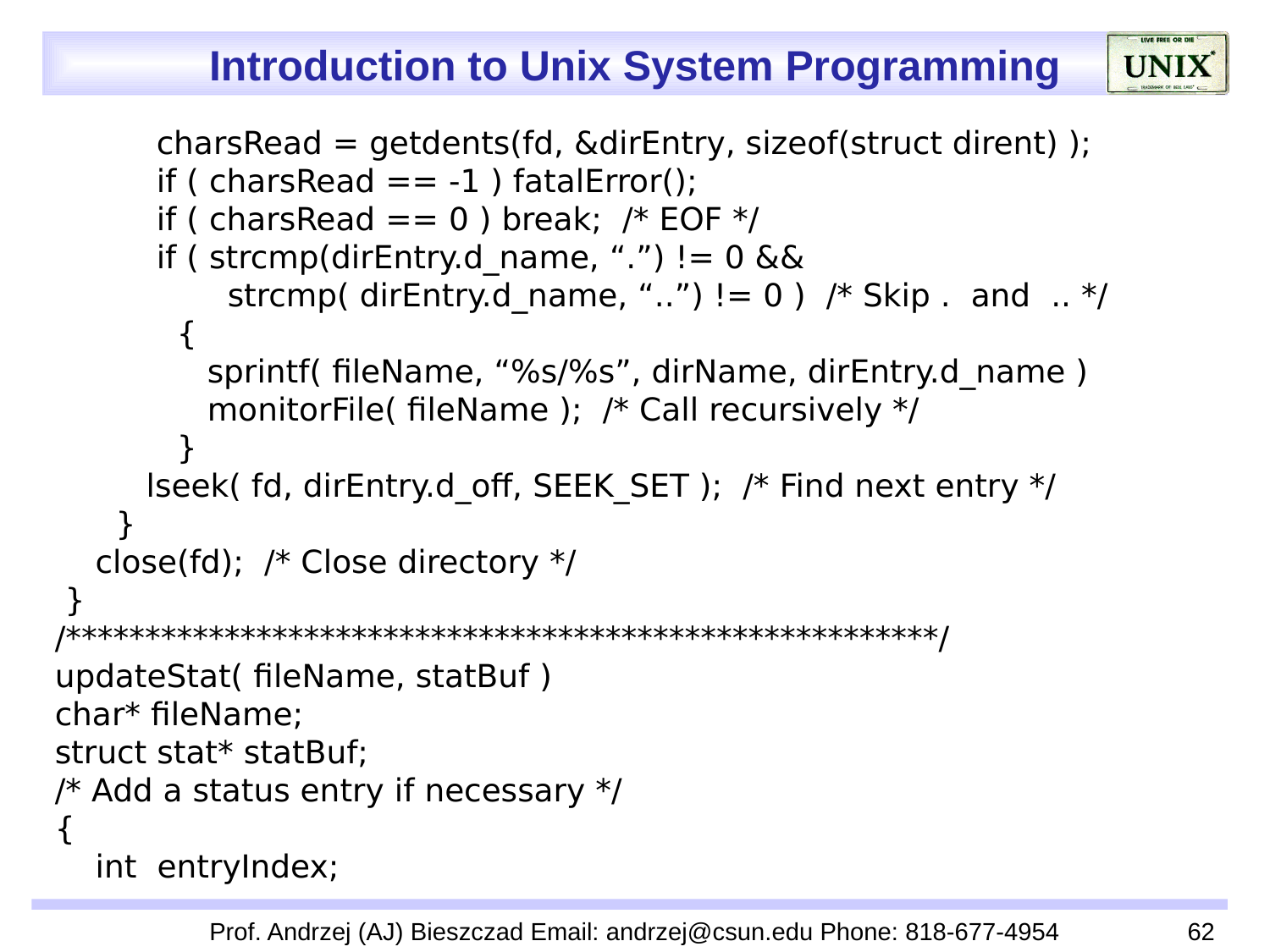

charsRead = getdents(fd, &dirEntry, sizeof(struct dirent) );
          if ( charsRead == -1 ) fatalError();
          if ( charsRead == 0 ) break;  /* EOF */
          if ( strcmp(dirEntry.d_name, “.”) != 0 &&
                 strcmp( dirEntry.d_name, “..”) != 0 )  /* Skip .  and  .. */
            {
               sprintf( fileName, “%s/%s”, dirName, dirEntry.d_name )
               monitorFile( fileName );  /* Call recursively */
            }
         lseek( fd, dirEntry.d_off, SEEK_SET );  /* Find next entry */
      }
    close(fd);  /* Close directory */
 }
/*******************************************************/
updateStat( fileName, statBuf )
char* fileName;
struct stat* statBuf;
/* Add a status entry if necessary */
{
    int  entryIndex;
Prof. Andrzej (AJ) Bieszczad Email: andrzej@csun.edu Phone: 818-677-4954
62